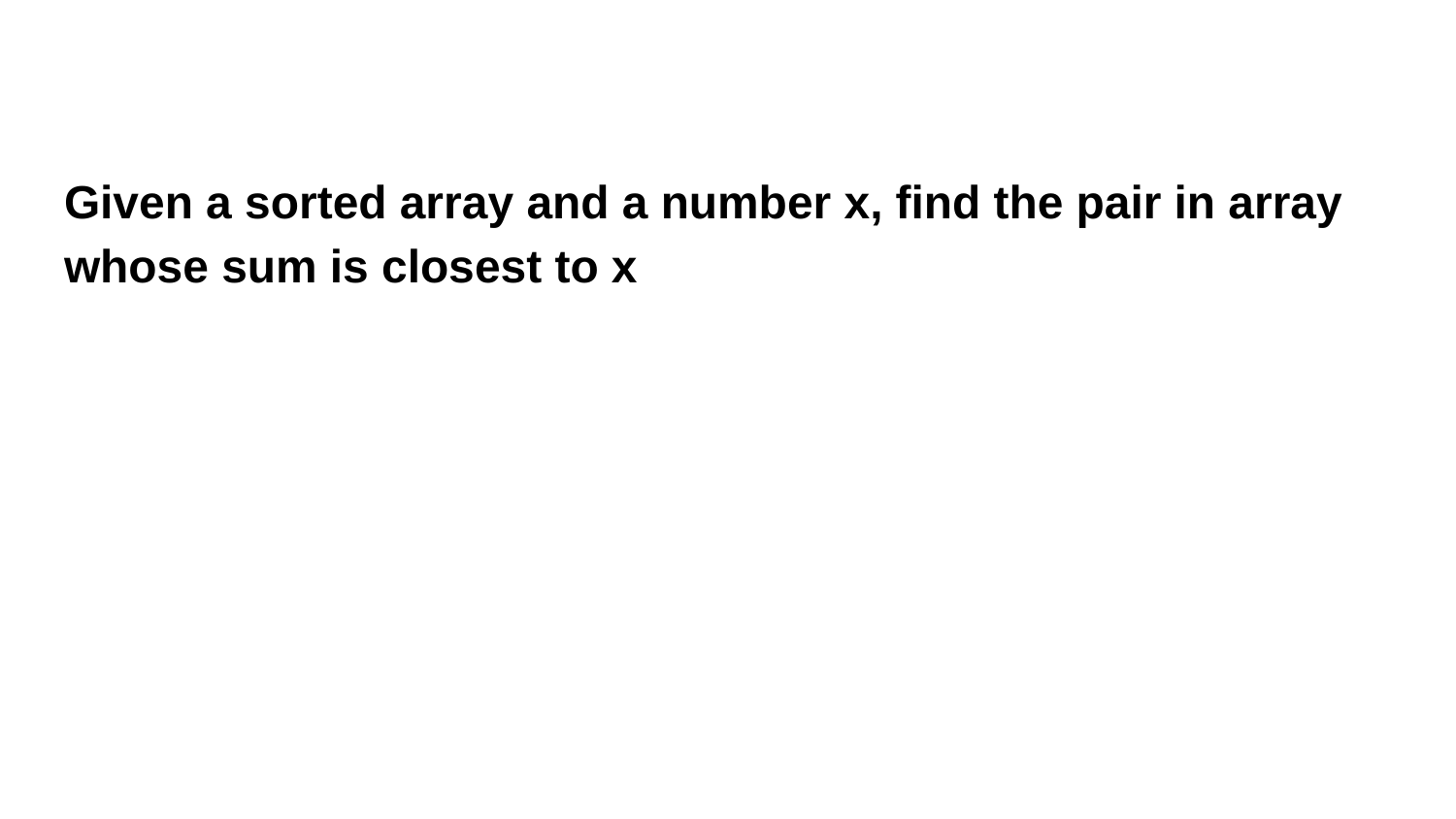

# Given a sorted array and a number x, find the pair in array whose sum is closest to x